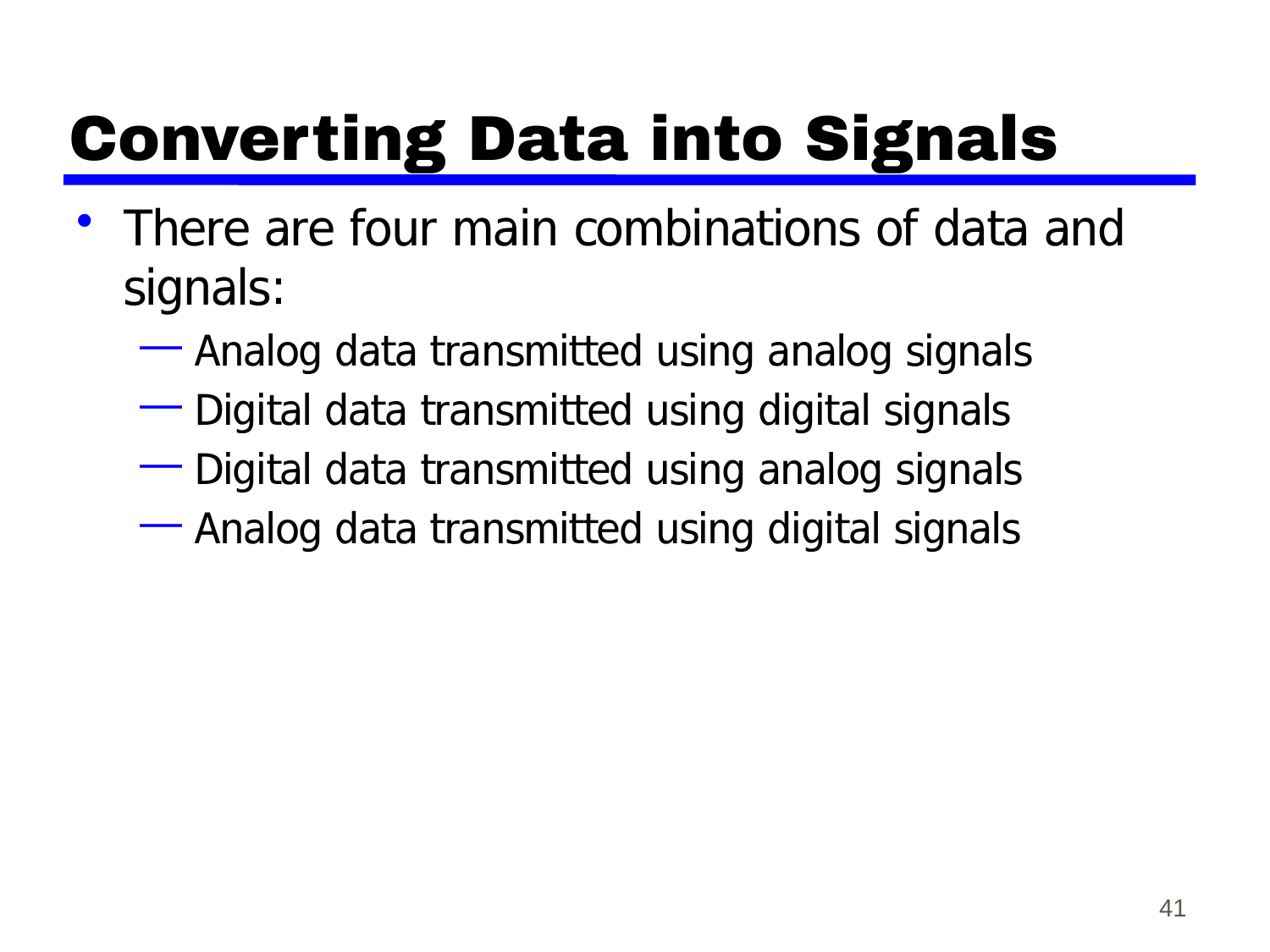

# Converting Data into Signals
There are four main combinations of data and signals:
 Analog data transmitted using analog signals
 Digital data transmitted using digital signals
 Digital data transmitted using analog signals
 Analog data transmitted using digital signals

41